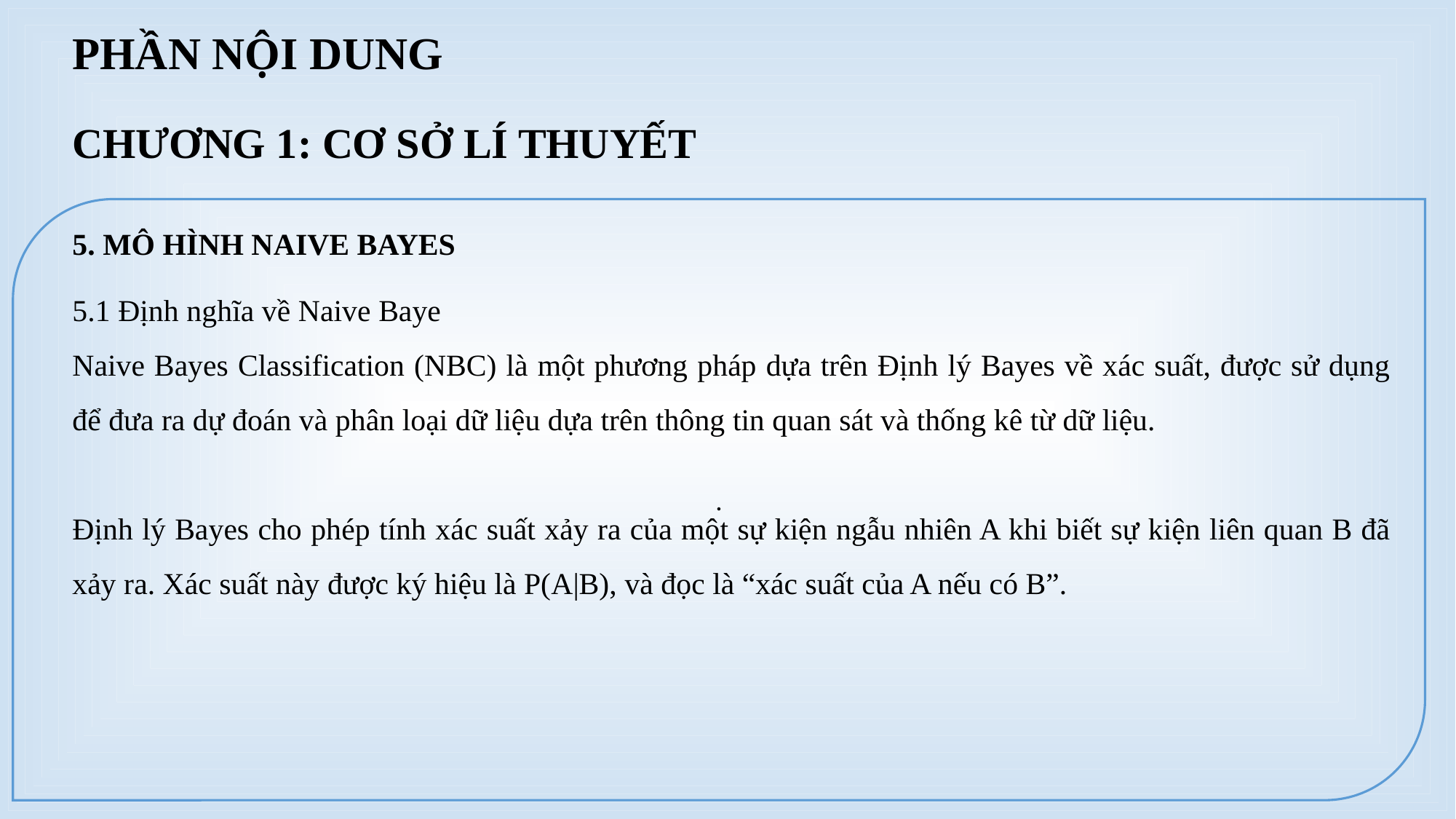

PHẦN NỘI DUNG
CHƯƠNG 1: CƠ SỞ LÍ THUYẾT
.
5. MÔ HÌNH NAIVE BAYES
5.1 Định nghĩa về Naive Baye
Naive Bayes Classification (NBC) là một phương pháp dựa trên Định lý Bayes về xác suất, được sử dụng để đưa ra dự đoán và phân loại dữ liệu dựa trên thông tin quan sát và thống kê từ dữ liệu.

Định lý Bayes cho phép tính xác suất xảy ra của một sự kiện ngẫu nhiên A khi biết sự kiện liên quan B đã xảy ra. Xác suất này được ký hiệu là P(A|B), và đọc là “xác suất của A nếu có B”.